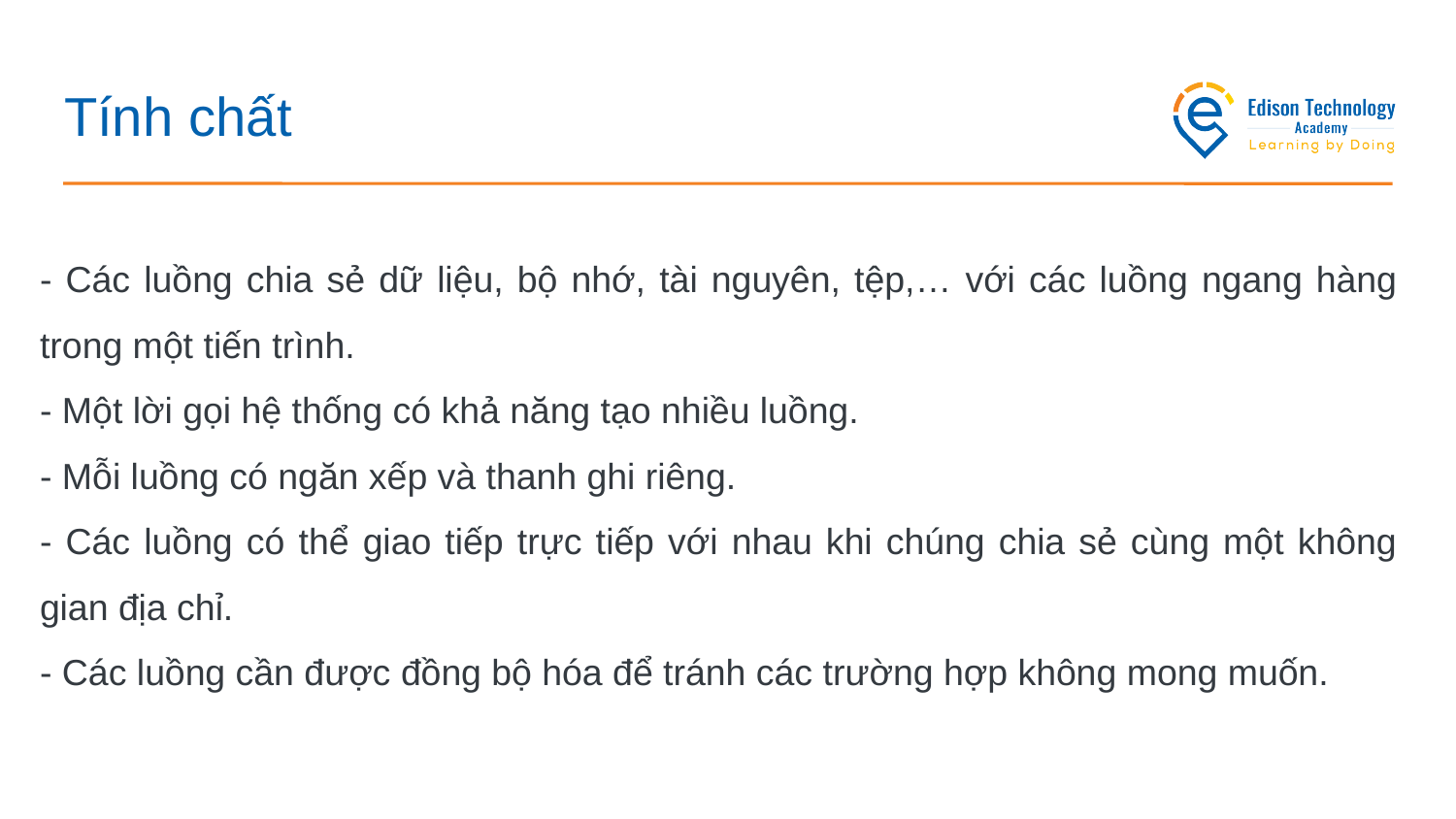

# Tính chất
- Các luồng chia sẻ dữ liệu, bộ nhớ, tài nguyên, tệp,… với các luồng ngang hàng trong một tiến trình.
- Một lời gọi hệ thống có khả năng tạo nhiều luồng.
- Mỗi luồng có ngăn xếp và thanh ghi riêng.
- Các luồng có thể giao tiếp trực tiếp với nhau khi chúng chia sẻ cùng một không gian địa chỉ.
- Các luồng cần được đồng bộ hóa để tránh các trường hợp không mong muốn.